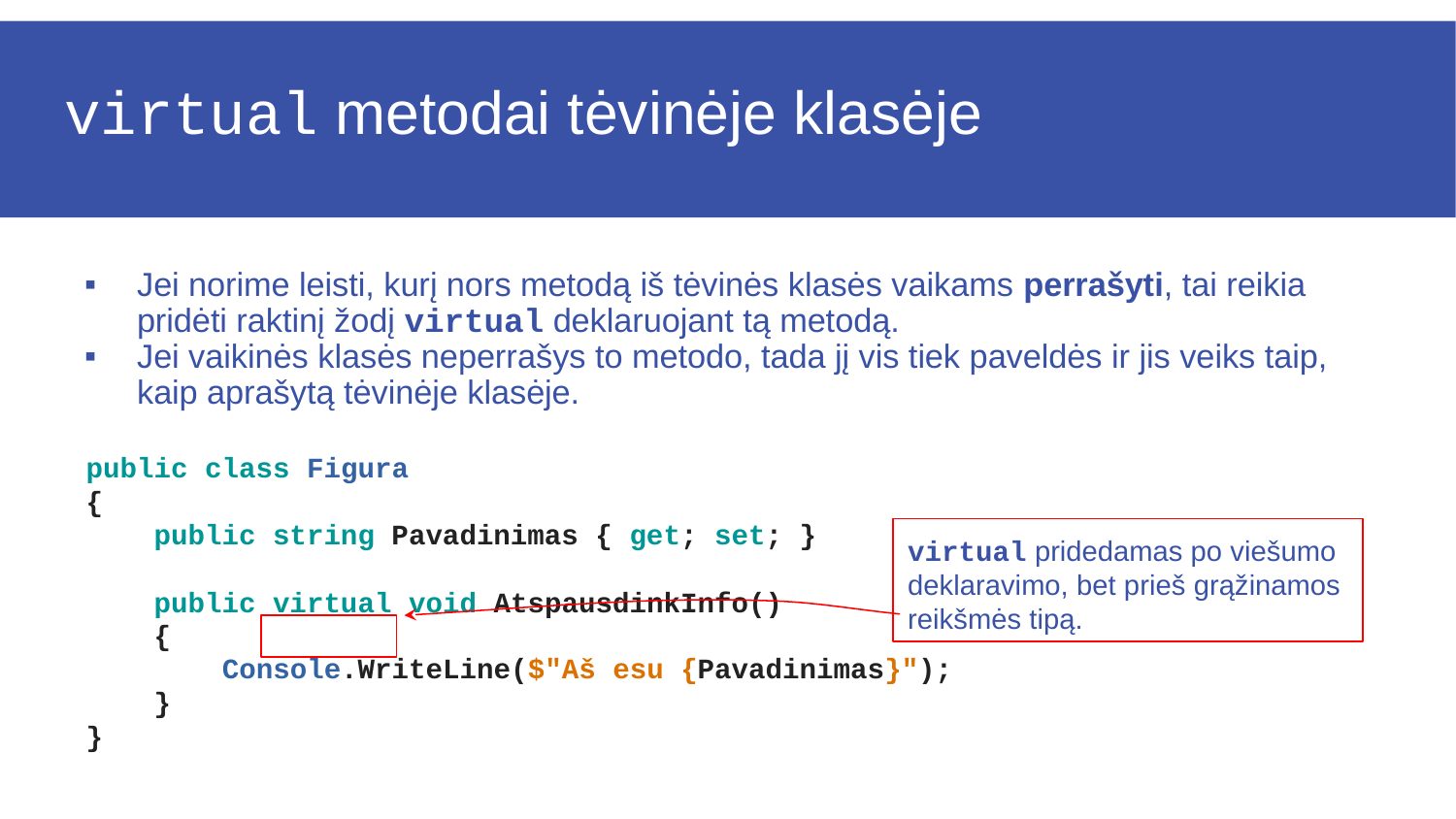

# virtual metodai tėvinėje klasėje
Jei norime leisti, kurį nors metodą iš tėvinės klasės vaikams perrašyti, tai reikia pridėti raktinį žodį virtual deklaruojant tą metodą.
Jei vaikinės klasės neperrašys to metodo, tada jį vis tiek paveldės ir jis veiks taip, kaip aprašytą tėvinėje klasėje.

public class Figura
{
    public string Pavadinimas { get; set; }

    public virtual void AtspausdinkInfo()
    {
        Console.WriteLine($"Aš esu {Pavadinimas}");
    }
}
virtual pridedamas po viešumo deklaravimo, bet prieš grąžinamos reikšmės tipą.